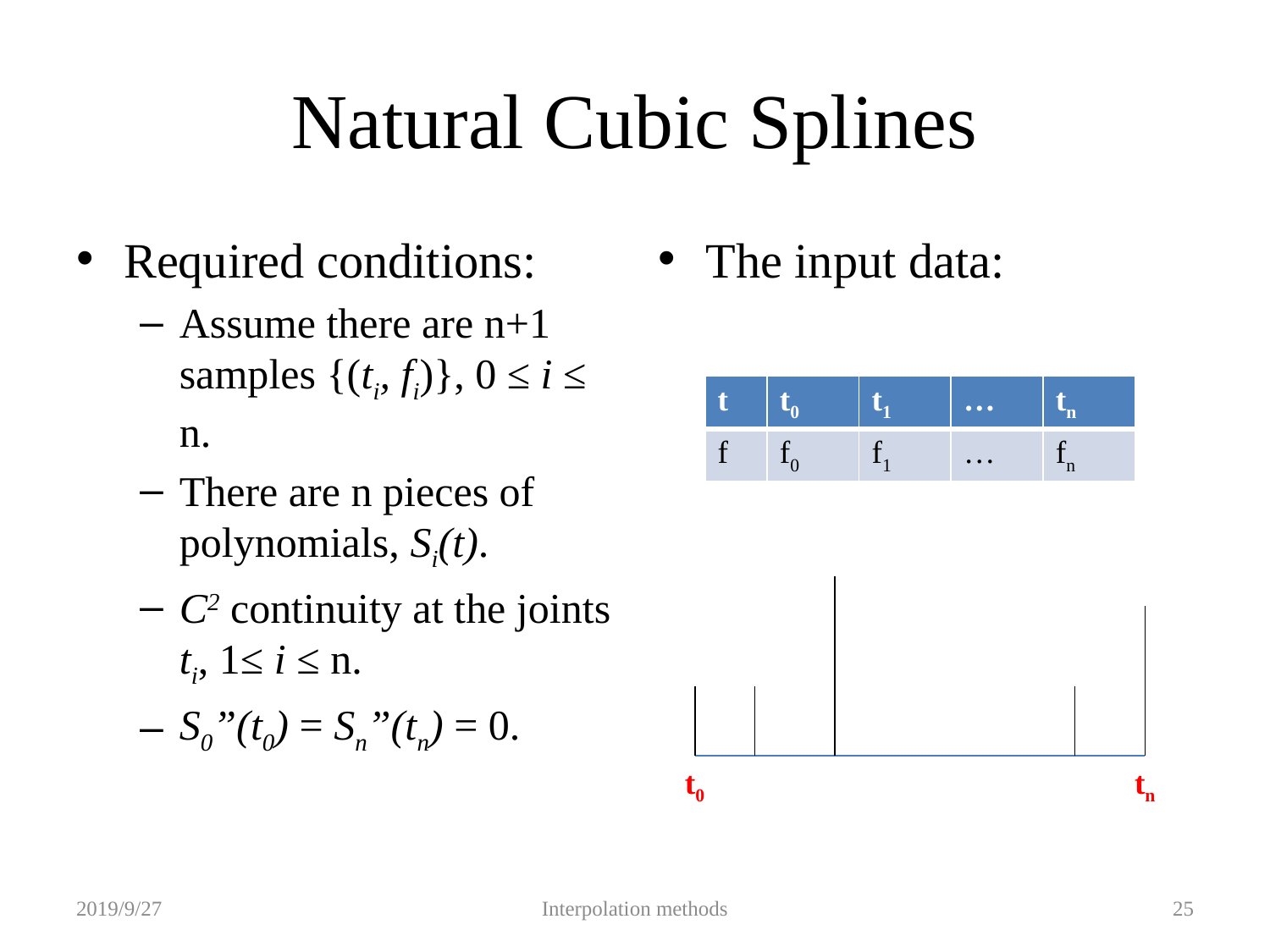

# Natural Cubic Splines
Required conditions:
Assume there are n+1 samples {(ti, fi)}, 0 ≤ i ≤ n.
There are n pieces of polynomials, Si(t).
C2 continuity at the joints ti, 1≤ i ≤ n.
S0”(t0) = Sn”(tn) = 0.
The input data:

| t | t0 | t1 | … | tn |
| --- | --- | --- | --- | --- |
| f | f0 | f1 | … | fn |
t0
tn
2019/9/27
Interpolation methods
25